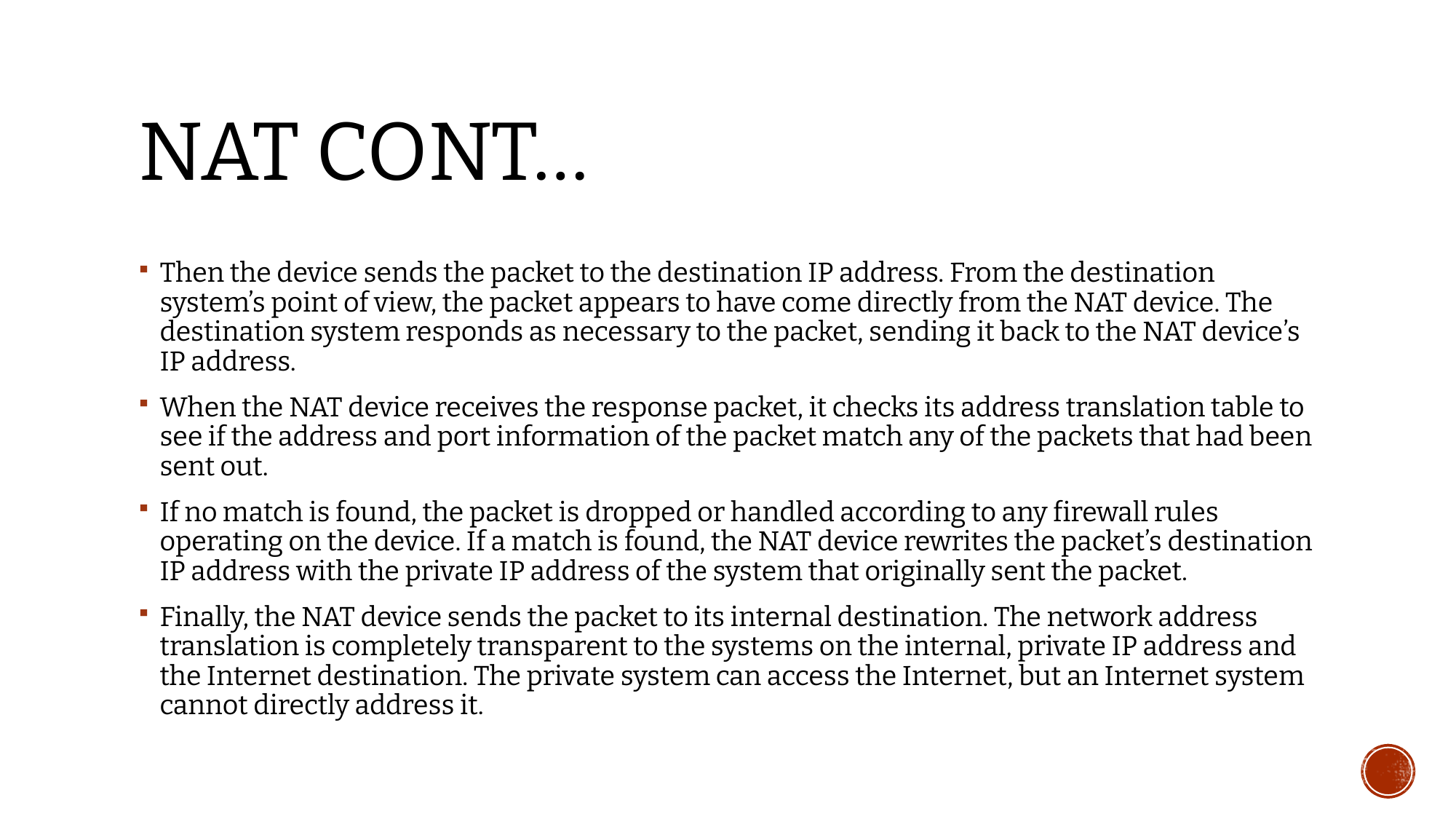

# NAT cont…
Then the device sends the packet to the destination IP address. From the destination system’s point of view, the packet appears to have come directly from the NAT device. The destination system responds as necessary to the packet, sending it back to the NAT device’s IP address.
When the NAT device receives the response packet, it checks its address translation table to see if the address and port information of the packet match any of the packets that had been sent out.
If no match is found, the packet is dropped or handled according to any firewall rules operating on the device. If a match is found, the NAT device rewrites the packet’s destination IP address with the private IP address of the system that originally sent the packet.
Finally, the NAT device sends the packet to its internal destination. The network address translation is completely transparent to the systems on the internal, private IP address and the Internet destination. The private system can access the Internet, but an Internet system cannot directly address it.